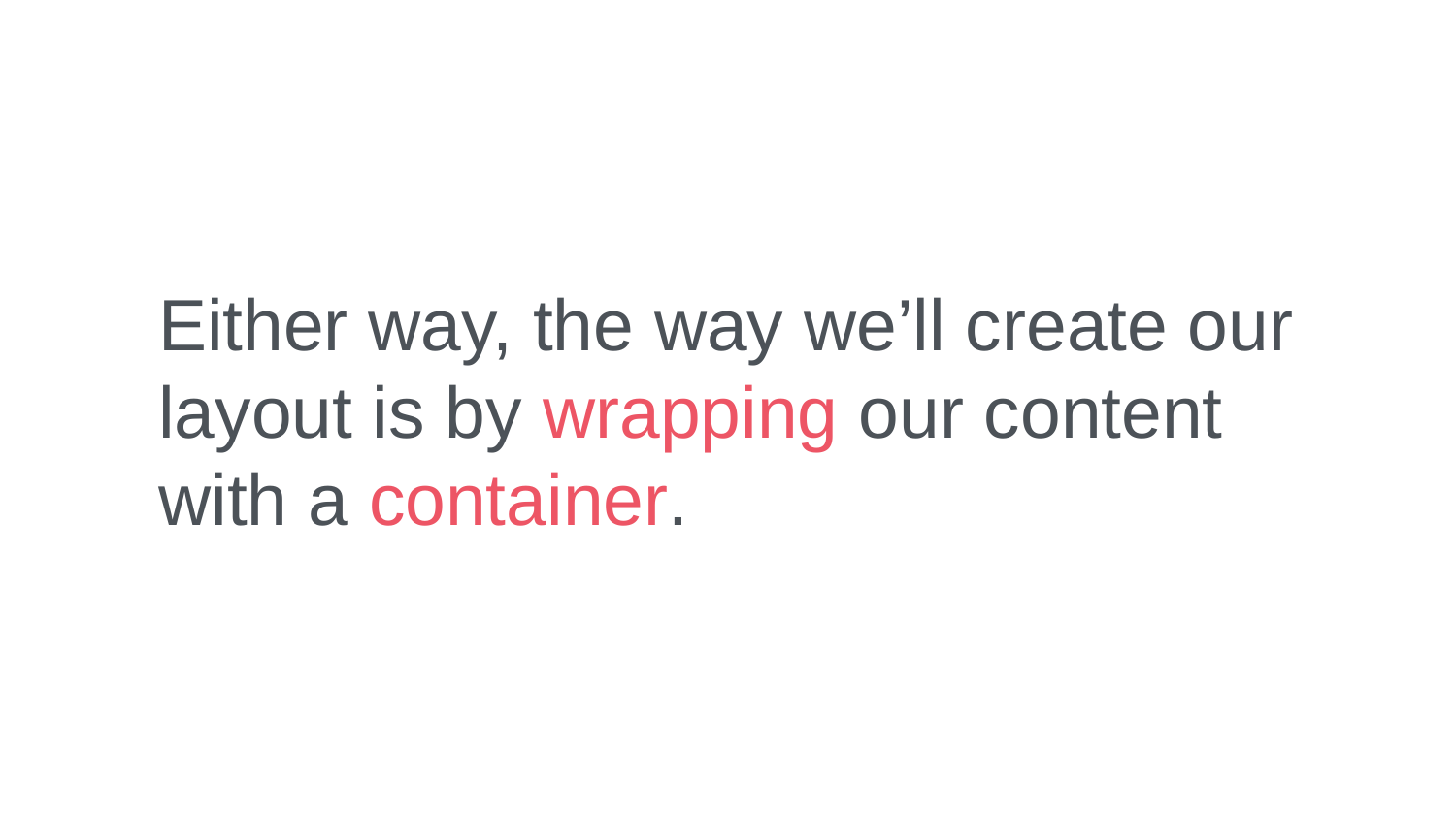

Either way, the way we’ll create our layout is by wrapping our content with a container.